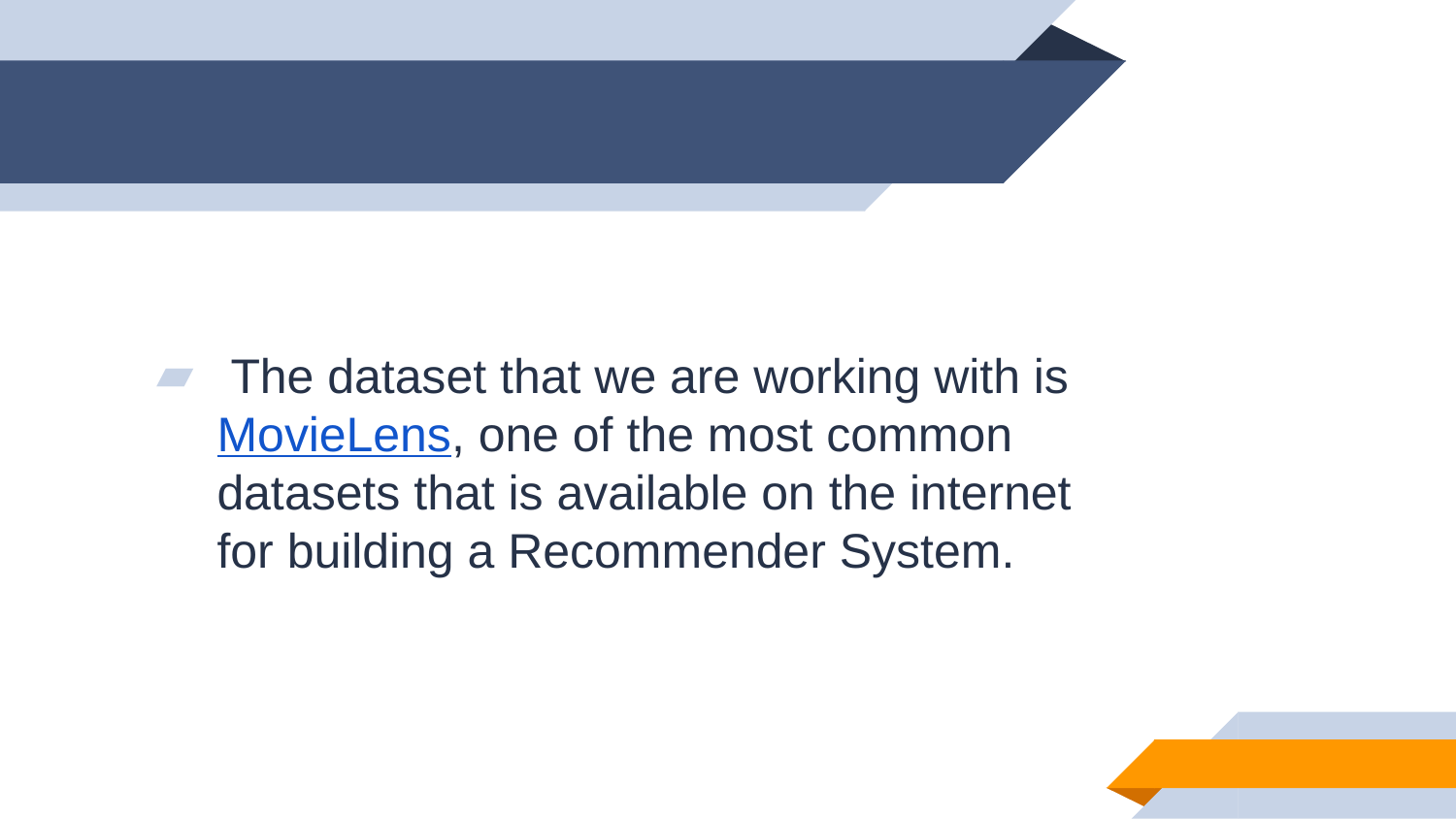

The dataset that we are working with is MovieLens, one of the most common datasets that is available on the internet for building a Recommender System.
9